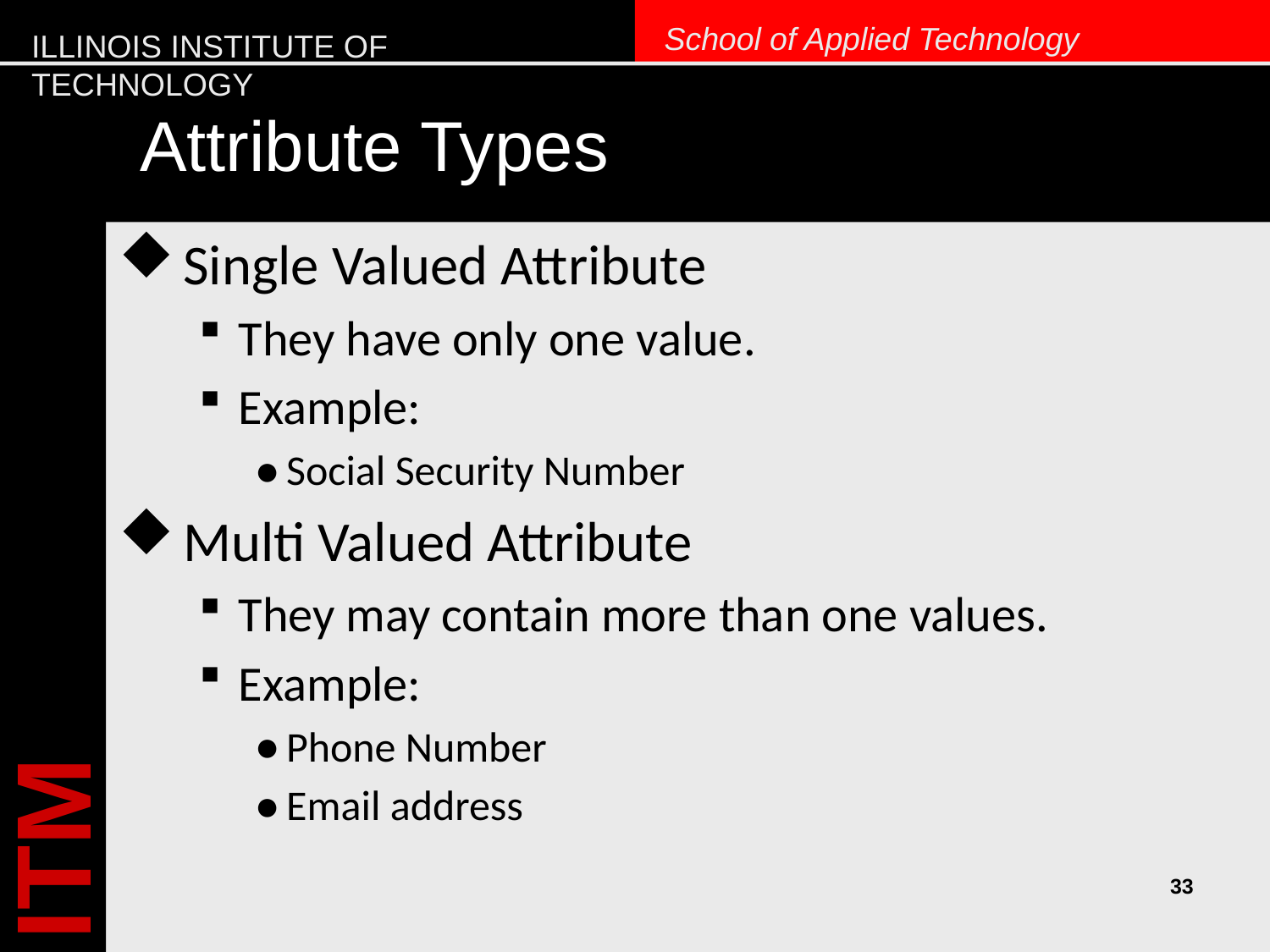

# Attribute Types
Single Valued Attribute
They have only one value.
Example:
Social Security Number
Multi Valued Attribute
They may contain more than one values.
Example:
Phone Number
Email address
33